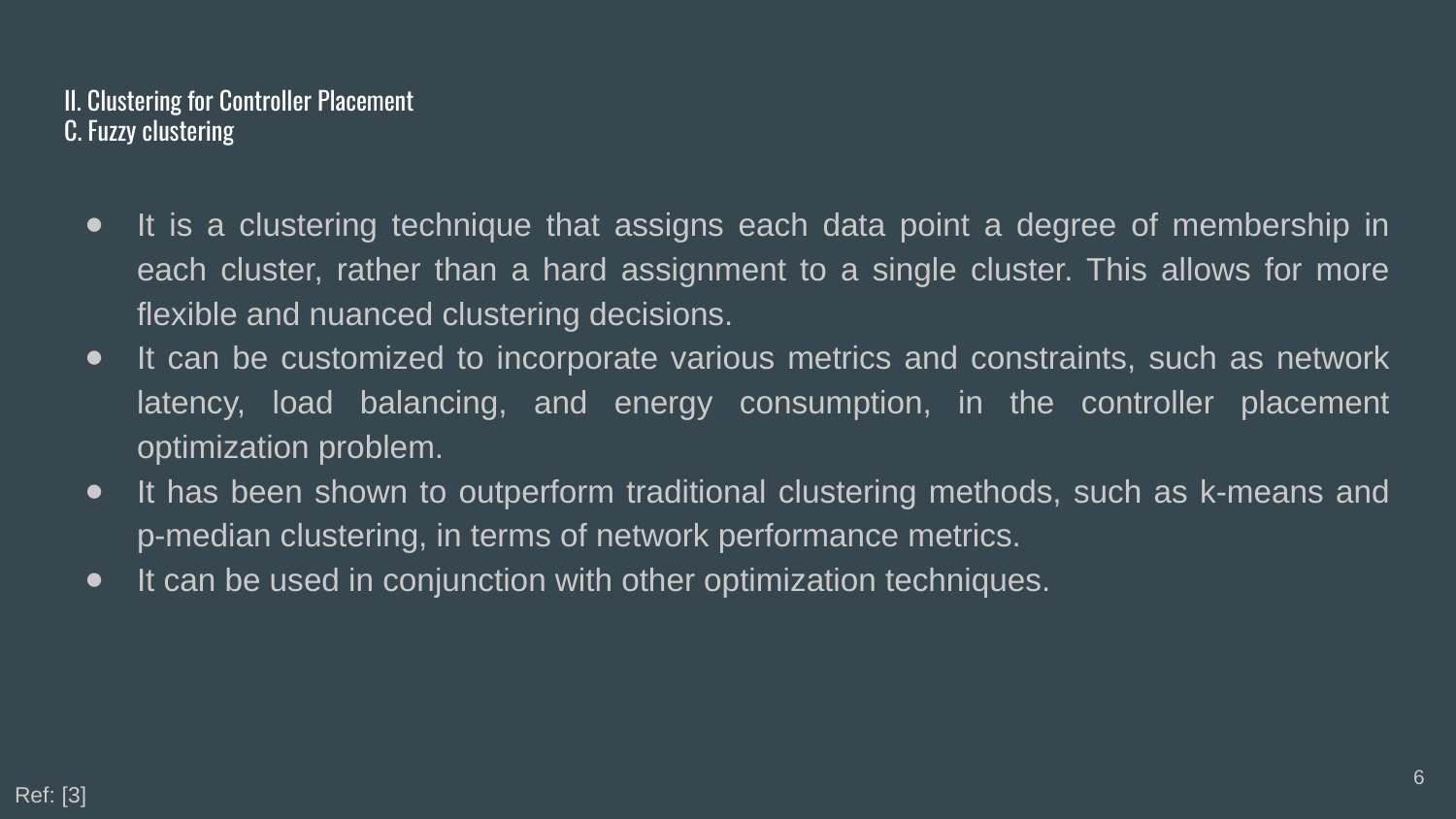

# II. Clustering for Controller Placement
C. Fuzzy clustering

It is a clustering technique that assigns each data point a degree of membership in each cluster, rather than a hard assignment to a single cluster. This allows for more flexible and nuanced clustering decisions.
It can be customized to incorporate various metrics and constraints, such as network latency, load balancing, and energy consumption, in the controller placement optimization problem.
It has been shown to outperform traditional clustering methods, such as k-means and p-median clustering, in terms of network performance metrics.
It can be used in conjunction with other optimization techniques.
6
Ref: [3]